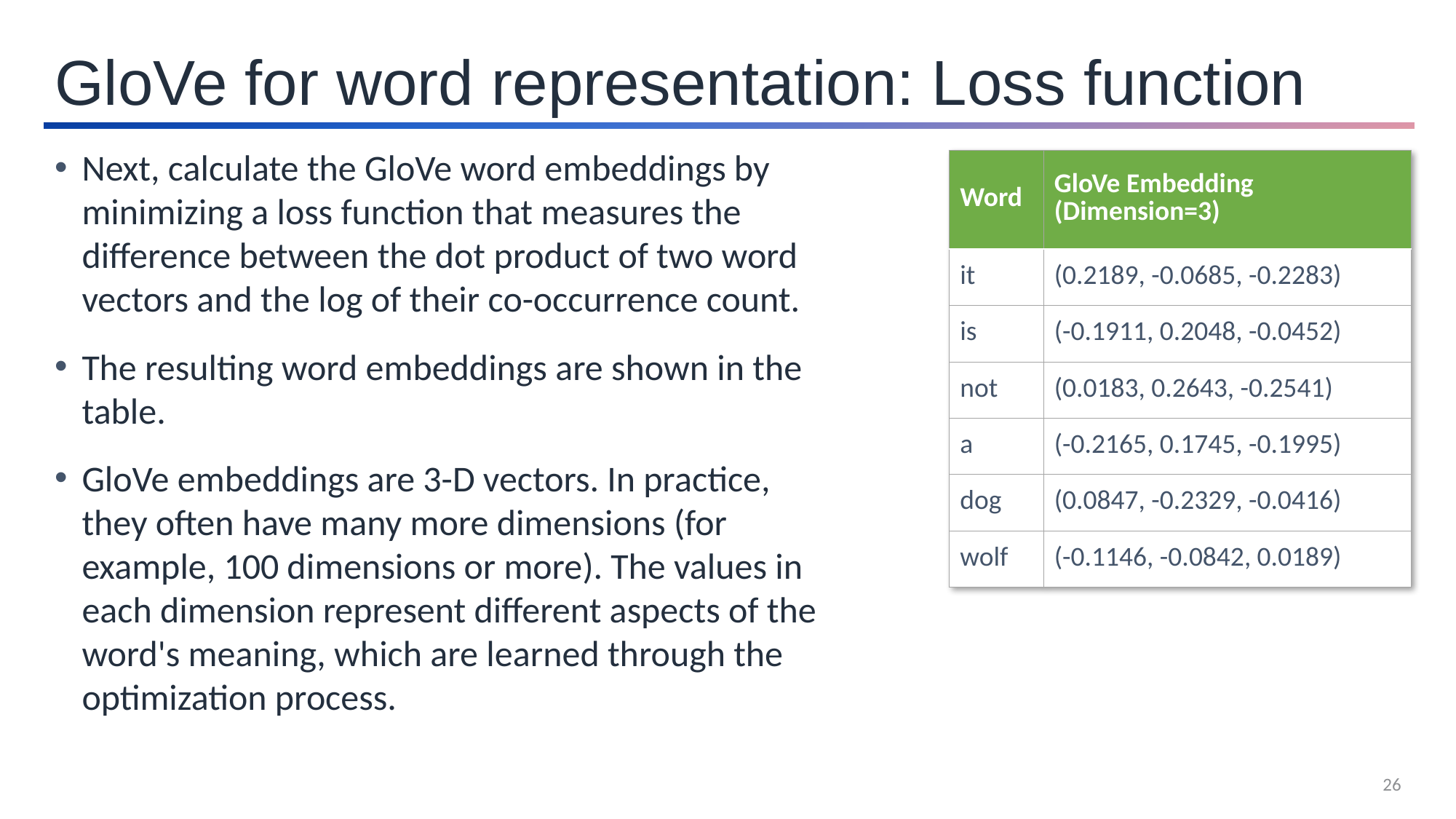

GloVe for word representation: Loss function
Next, calculate the GloVe word embeddings by minimizing a loss function that measures the difference between the dot product of two word vectors and the log of their co-occurrence count.
The resulting word embeddings are shown in the table.
GloVe embeddings are 3-D vectors. In practice, they often have many more dimensions (for example, 100 dimensions or more). The values in each dimension represent different aspects of the word's meaning, which are learned through the optimization process.
| Word | GloVe Embedding (Dimension=3) |
| --- | --- |
| it | (0.2189, -0.0685, -0.2283) |
| is | (-0.1911, 0.2048, -0.0452) |
| not | (0.0183, 0.2643, -0.2541) |
| a | (-0.2165, 0.1745, -0.1995) |
| dog | (0.0847, -0.2329, -0.0416) |
| wolf | (-0.1146, -0.0842, 0.0189) |
26